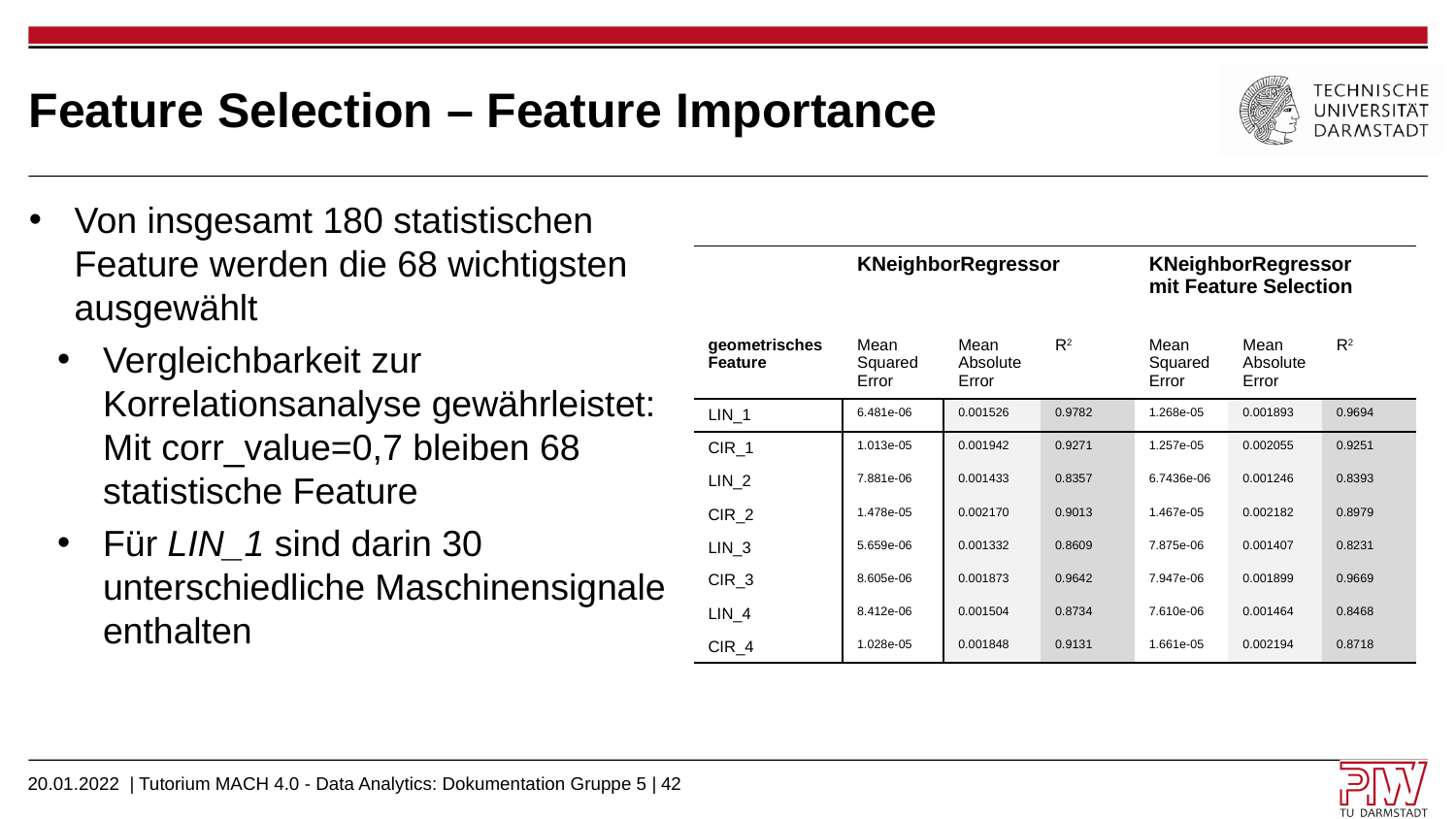

# Feature Selection – Feature Importance
Von insgesamt 180 statistischen Feature werden die 68 wichtigsten ausgewählt
Vergleichbarkeit zur Korrelationsanalyse gewährleistet: Mit corr_value=0,7 bleiben 68 statistische Feature
Für LIN_1 sind darin 30 unterschiedliche Maschinensignale enthalten
|  | KNeighborRegressor |  |  | KNeighborRegressor mit Feature Selection |  |  |
| --- | --- | --- | --- | --- | --- | --- |
| geometrisches Feature | Mean Squared Error | Mean Absolute Error | R2 | Mean Squared Error | Mean Absolute Error | R2 |
| LIN\_1 | 6.481e-06 | 0.001526 | 0.9782 | 1.268e-05 | 0.001893 | 0.9694 |
| CIR\_1 | 1.013e-05 | 0.001942 | 0.9271 | 1.257e-05 | 0.002055 | 0.9251 |
| LIN\_2 | 7.881e-06 | 0.001433 | 0.8357 | 6.7436e-06 | 0.001246 | 0.8393 |
| CIR\_2 | 1.478e-05 | 0.002170 | 0.9013 | 1.467e-05 | 0.002182 | 0.8979 |
| LIN\_3 | 5.659e-06 | 0.001332 | 0.8609 | 7.875e-06 | 0.001407 | 0.8231 |
| CIR\_3 | 8.605e-06 | 0.001873 | 0.9642 | 7.947e-06 | 0.001899 | 0.9669 |
| LIN\_4 | 8.412e-06 | 0.001504 | 0.8734 | 7.610e-06 | 0.001464 | 0.8468 |
| CIR\_4 | 1.028e-05 | 0.001848 | 0.9131 | 1.661e-05 | 0.002194 | 0.8718 |